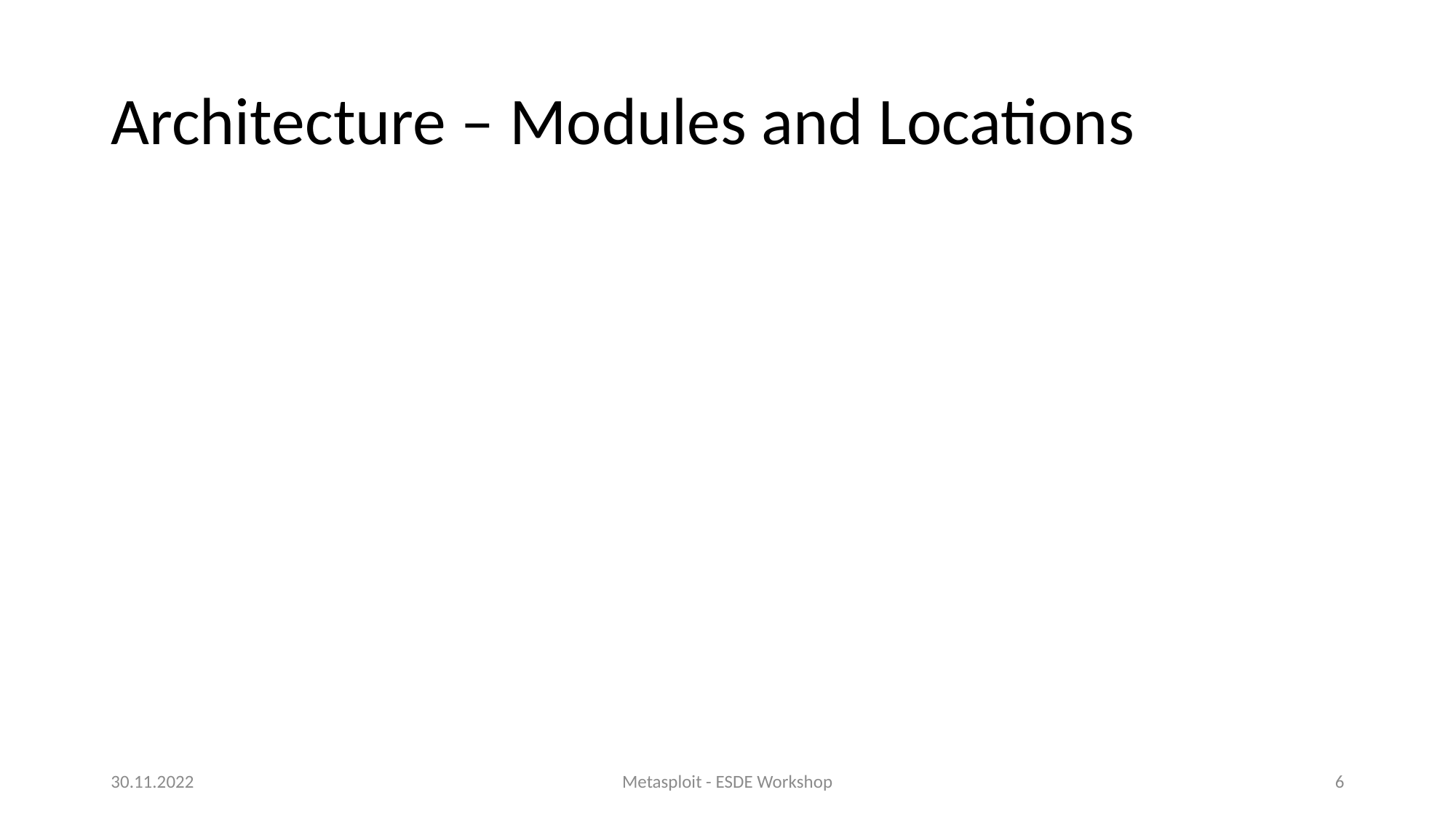

# Architecture – Modules and Locations

30.11.2022
Metasploit - ESDE Workshop
6